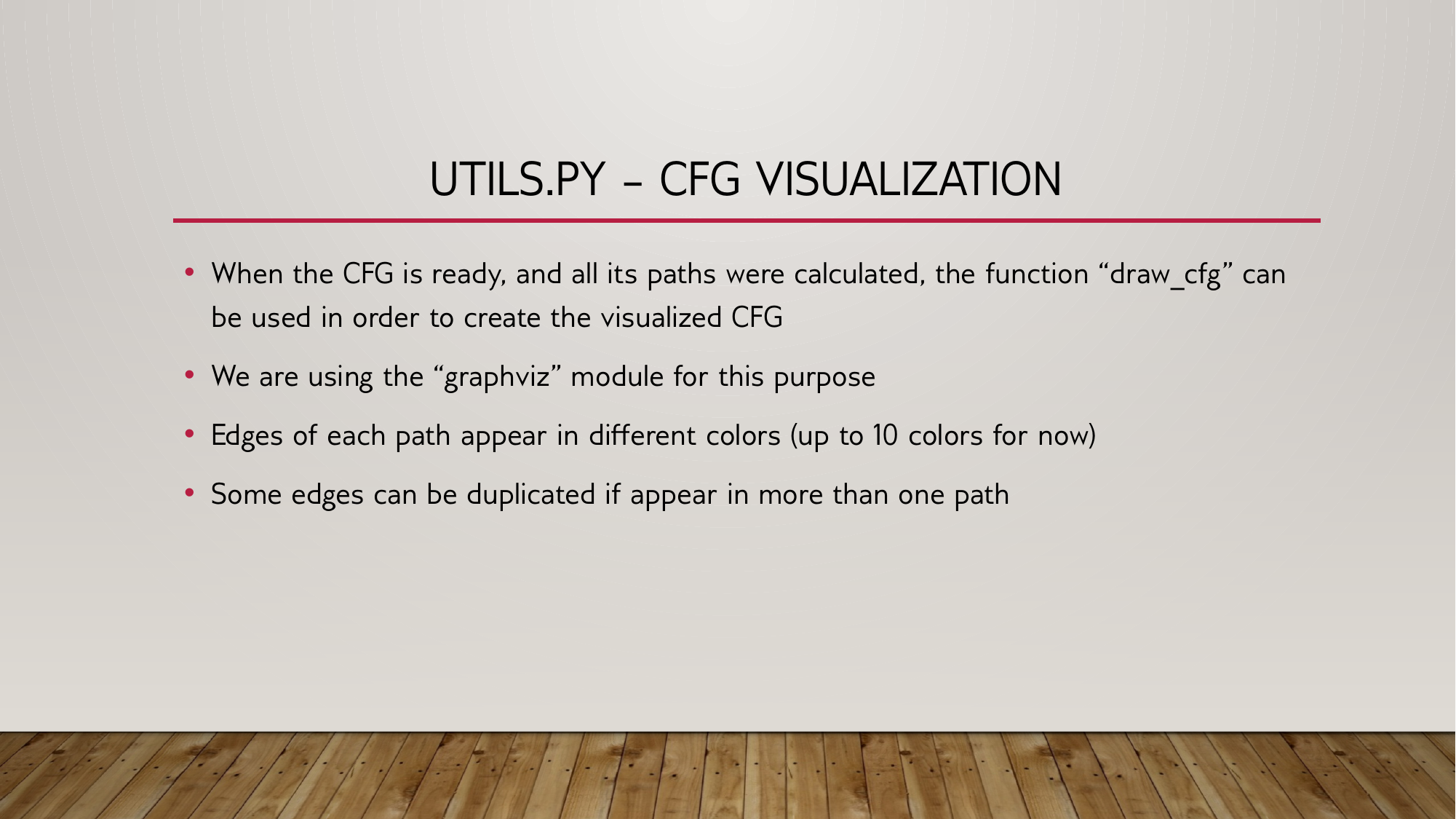

# utils.py – CFG visualization
When the CFG is ready, and all its paths were calculated, the function “draw_cfg” can be used in order to create the visualized CFG
We are using the “graphviz” module for this purpose
Edges of each path appear in different colors (up to 10 colors for now)
Some edges can be duplicated if appear in more than one path